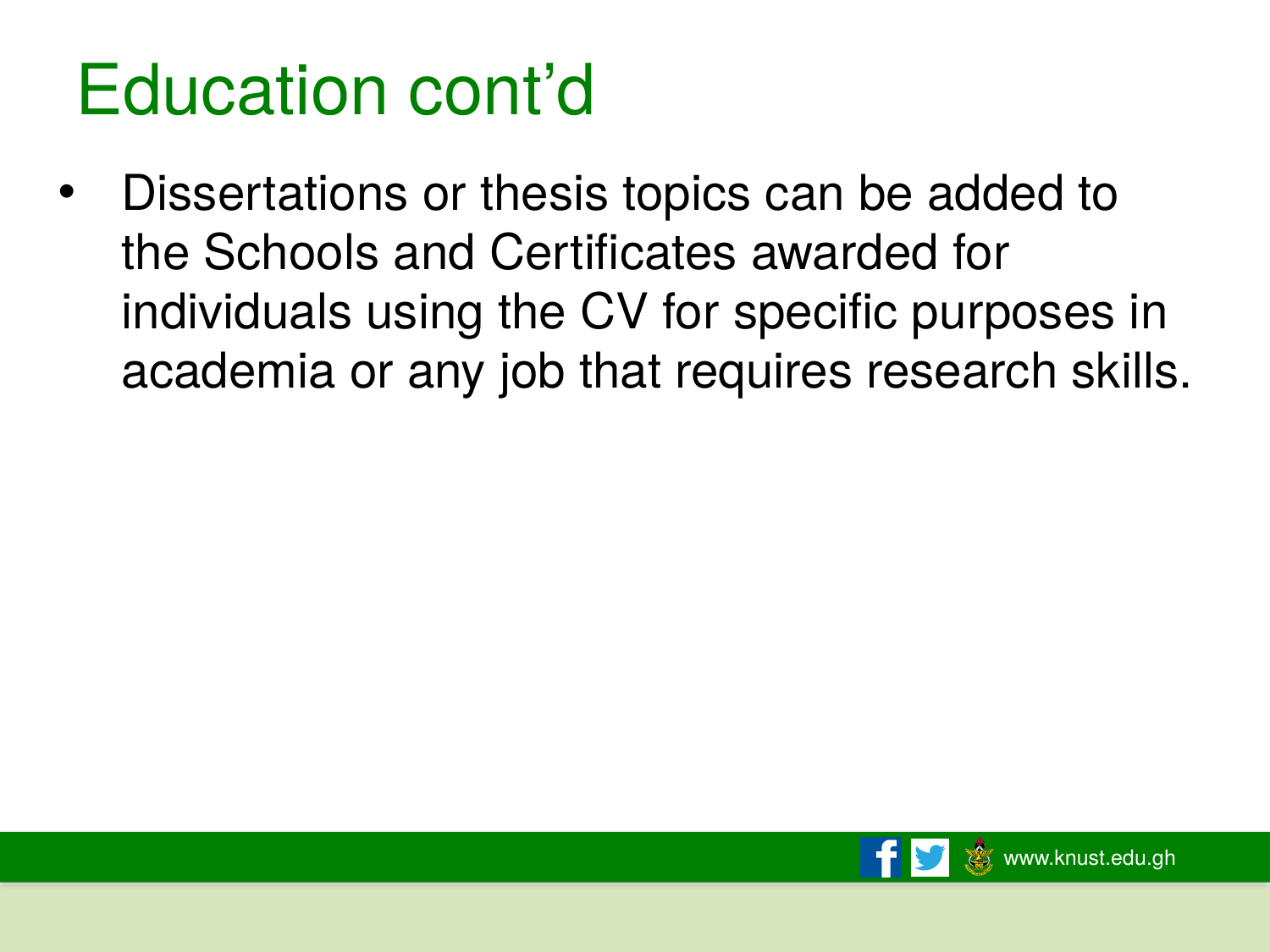

# Education cont’d
Dissertations or thesis topics can be added to the Schools and Certificates awarded for individuals using the CV for specific purposes in academia or any job that requires research skills.